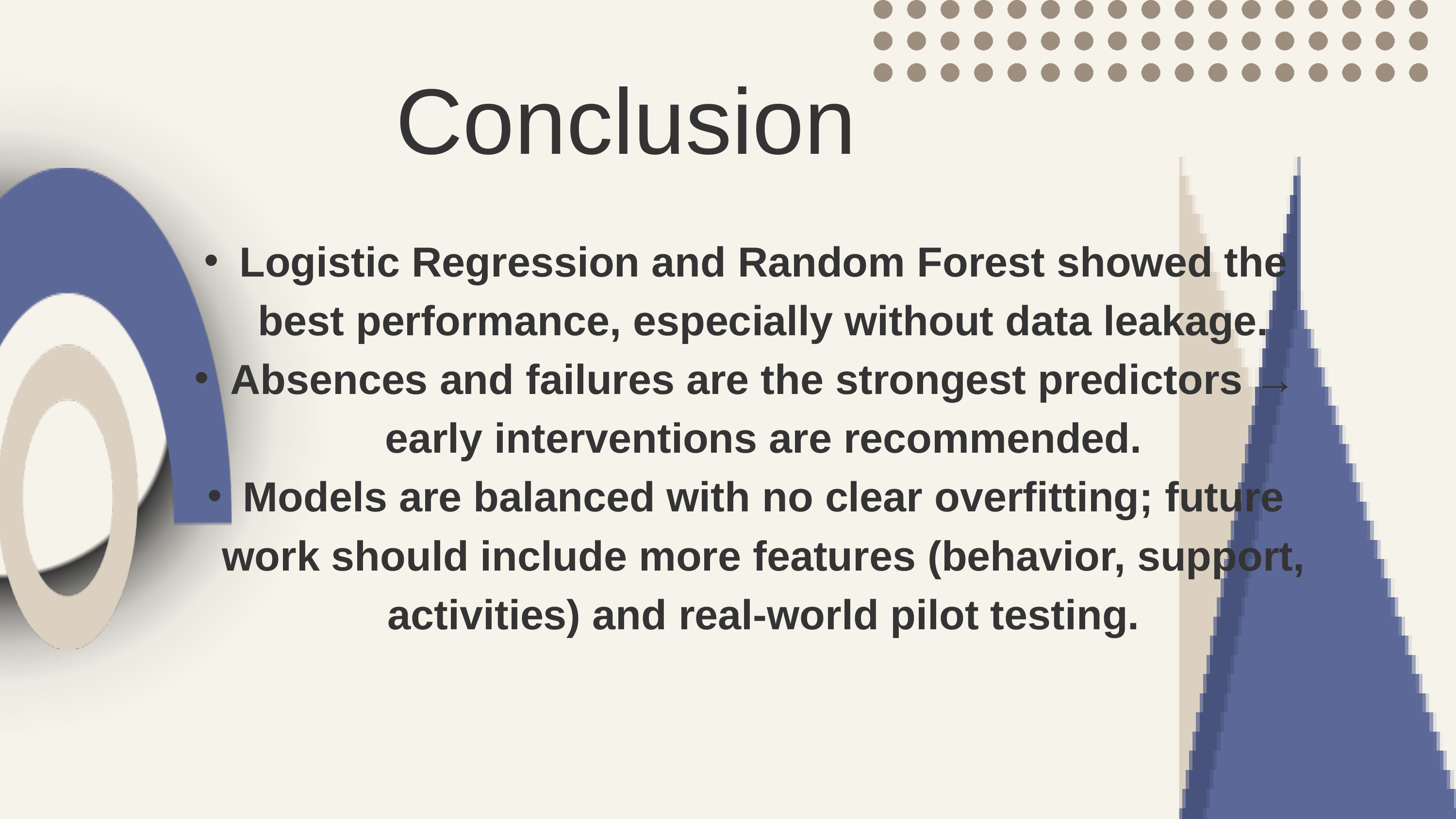

Conclusion

Logistic Regression and Random Forest showed the best performance, especially without data leakage.
Absences and failures are the strongest predictors → early interventions are recommended.
Models are balanced with no clear overfitting; future work should include more features (behavior, support, activities) and real-world pilot testing.